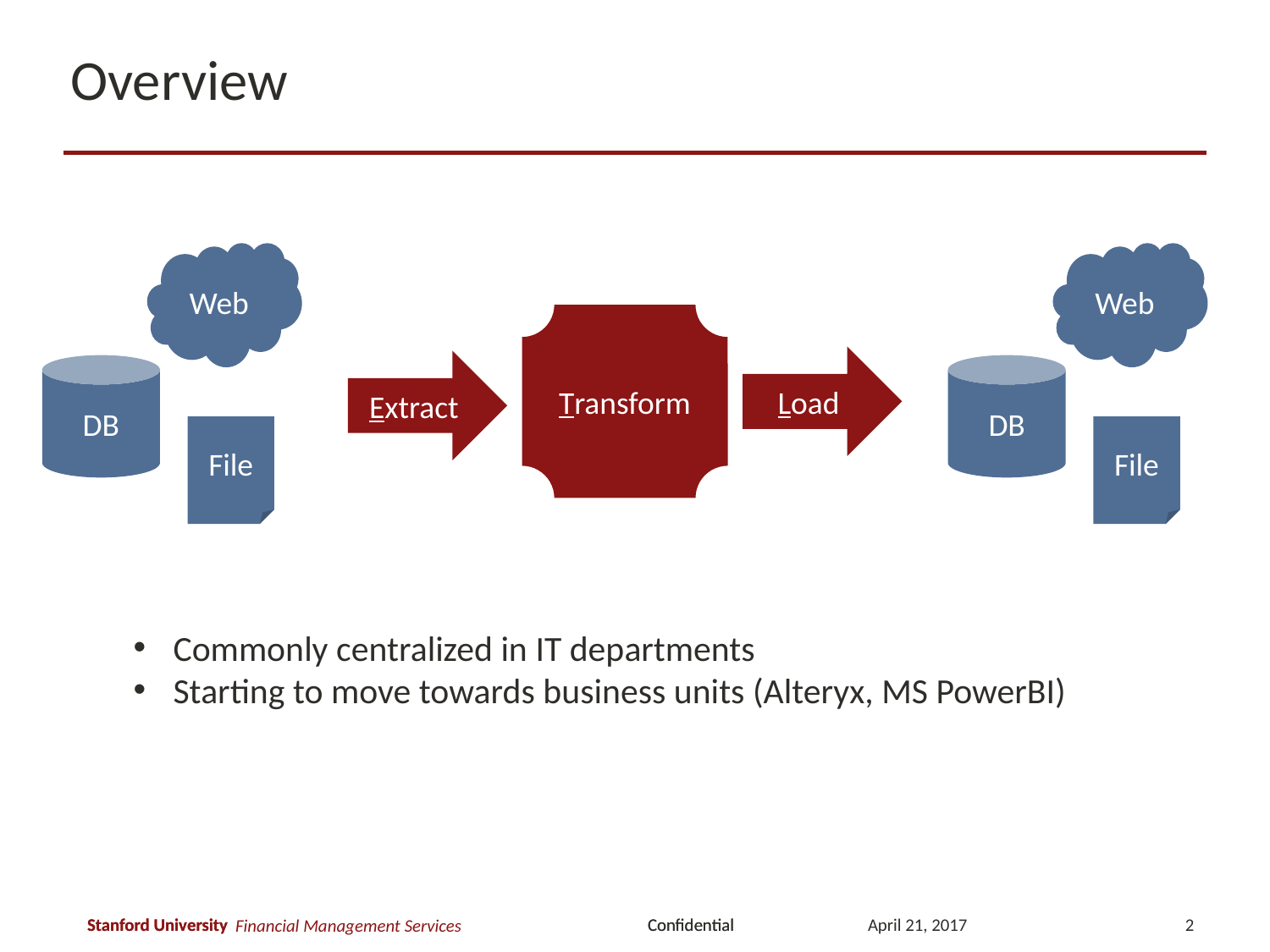

# Overview
Web
Web
Transform
Load
Extract
DB
DB
File
File
Commonly centralized in IT departments
Starting to move towards business units (Alteryx, MS PowerBI)
April 21, 2017
2
Financial Management Services